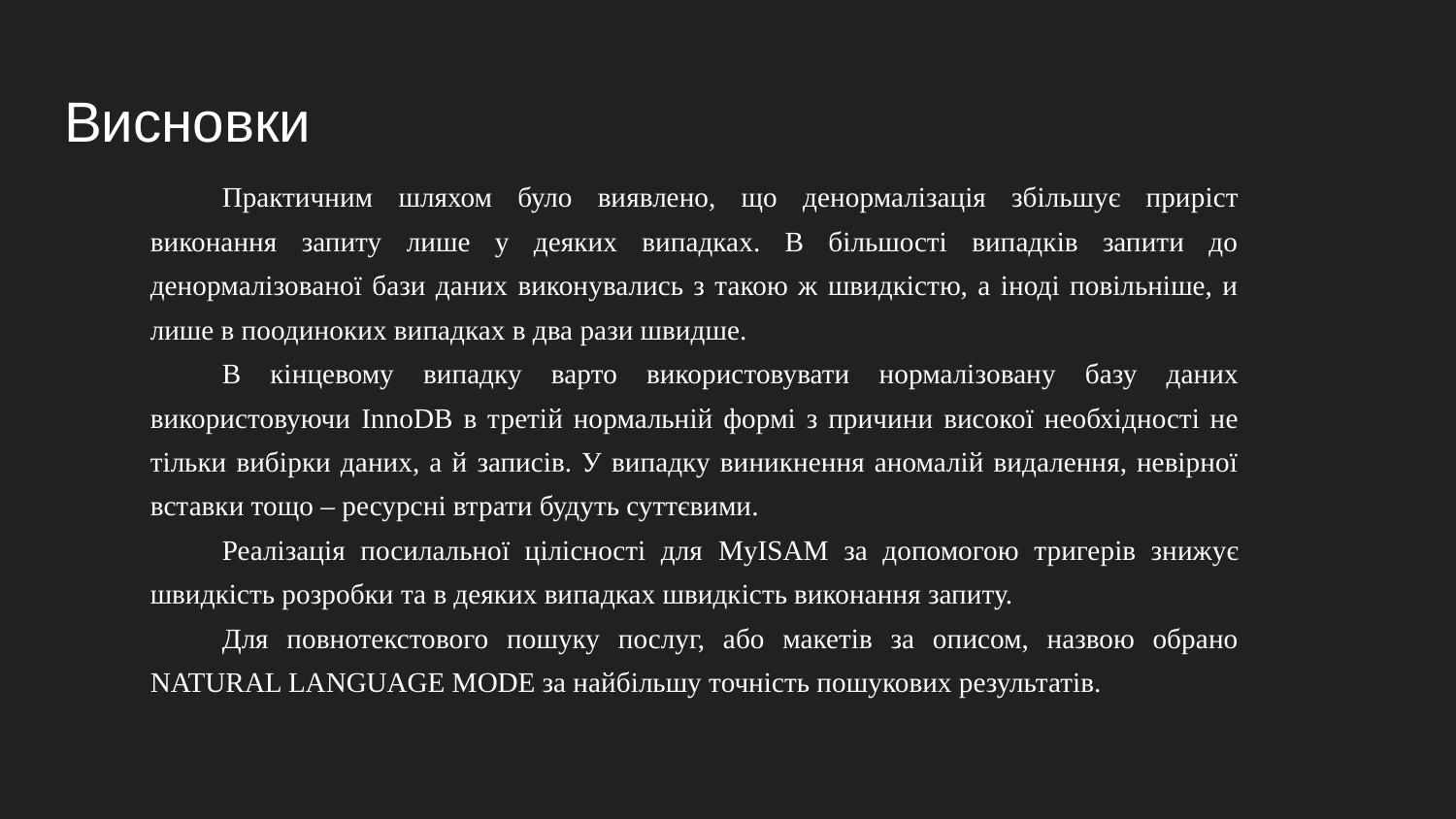

# Висновки
Практичним шляхом було виявлено, що денормалізація збільшує приріст виконання запиту лише у деяких випадках. В більшості випадків запити до денормалізованої бази даних виконувались з такою ж швидкістю, а іноді повільніше, и лише в поодиноких випадках в два рази швидше.
В кінцевому випадку варто використовувати нормалізовану базу даних використовуючи InnoDB в третій нормальній формі з причини високої необхідності не тільки вибірки даних, а й записів. У випадку виникнення аномалій видалення, невірної вставки тощо – ресурсні втрати будуть суттєвими.
Реалізація посилальної цілісності для MyISAM за допомогою тригерів знижує швидкість розробки та в деяких випадках швидкість виконання запиту.
Для повнотекстового пошуку послуг, або макетів за описом, назвою обрано NATURAL LANGUAGE MODE за найбільшу точність пошукових результатів.